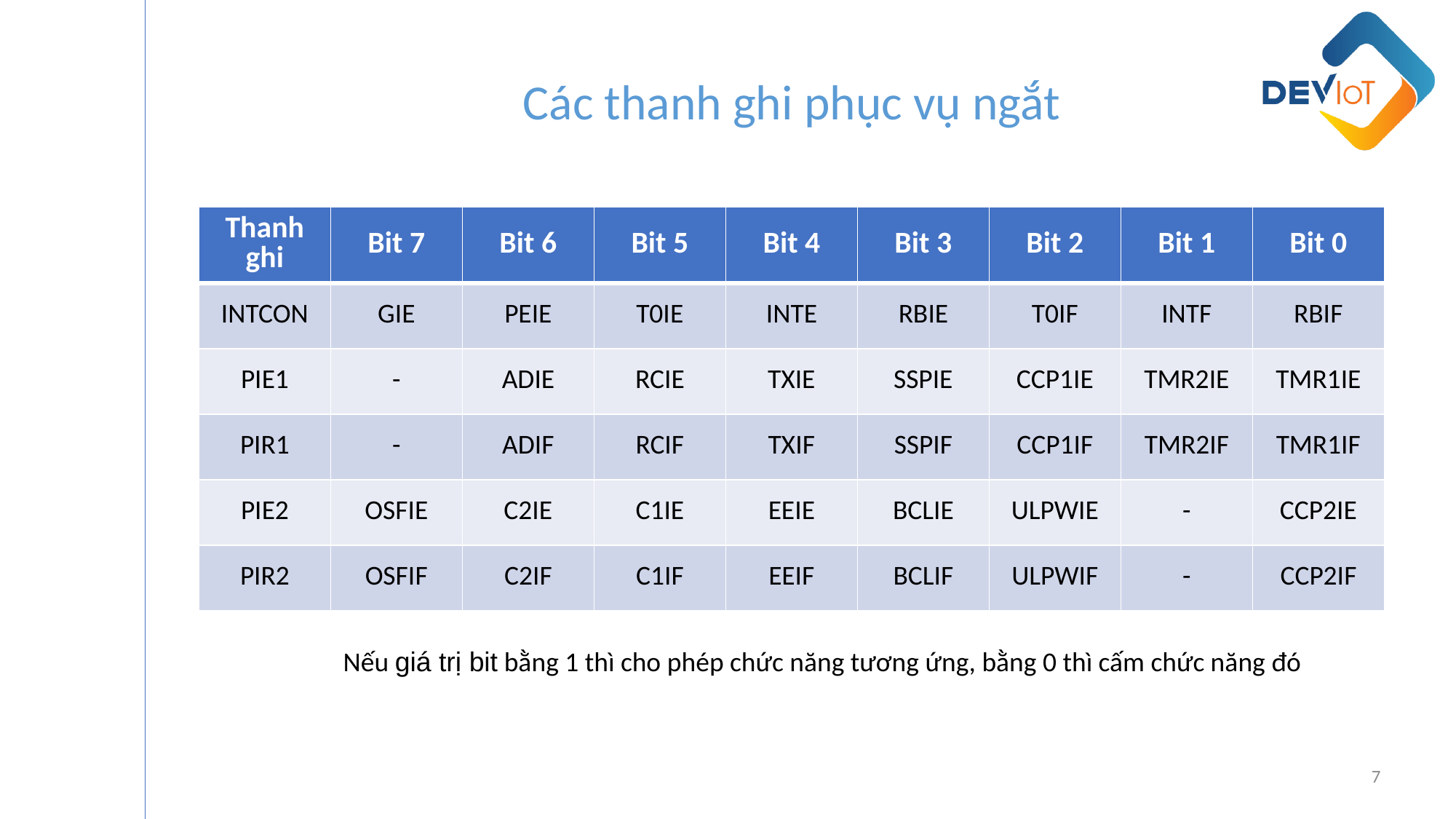

Các thanh ghi phục vụ ngắt
| Thanh ghi | Bit 7 | Bit 6 | Bit 5 | Bit 4 | Bit 3 | Bit 2 | Bit 1 | Bit 0 |
| --- | --- | --- | --- | --- | --- | --- | --- | --- |
| INTCON | GIE | PEIE | T0IE | INTE | RBIE | T0IF | INTF | RBIF |
| PIE1 | - | ADIE | RCIE | TXIE | SSPIE | CCP1IE | TMR2IE | TMR1IE |
| PIR1 | - | ADIF | RCIF | TXIF | SSPIF | CCP1IF | TMR2IF | TMR1IF |
| PIE2 | OSFIE | C2IE | C1IE | EEIE | BCLIE | ULPWIE | - | CCP2IE |
| PIR2 | OSFIF | C2IF | C1IF | EEIF | BCLIF | ULPWIF | - | CCP2IF |
Nếu giá trị bit bằng 1 thì cho phép chức năng tương ứng, bằng 0 thì cấm chức năng đó
7